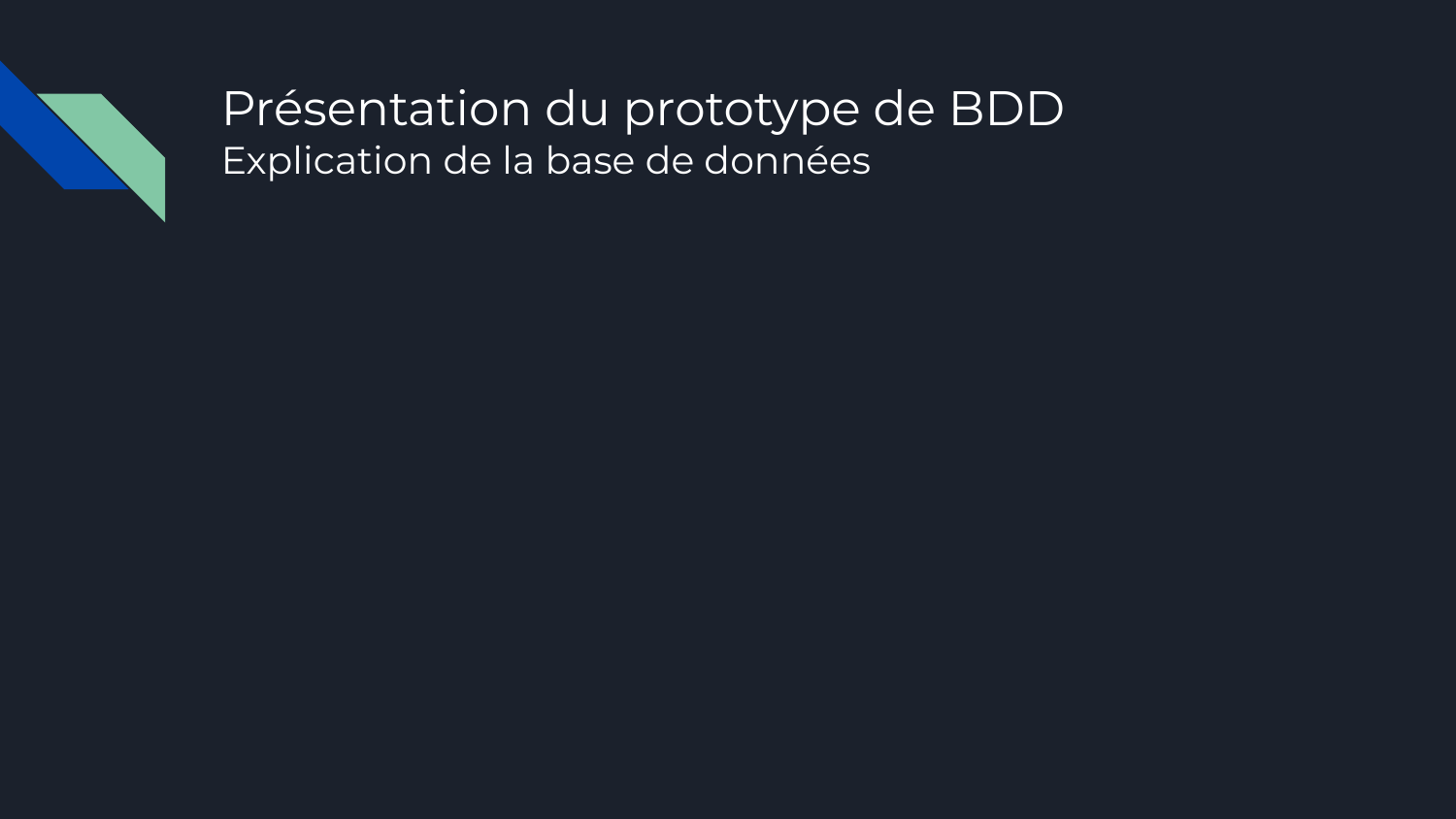

# Présentation du prototype de BDD
Explication de la base de données